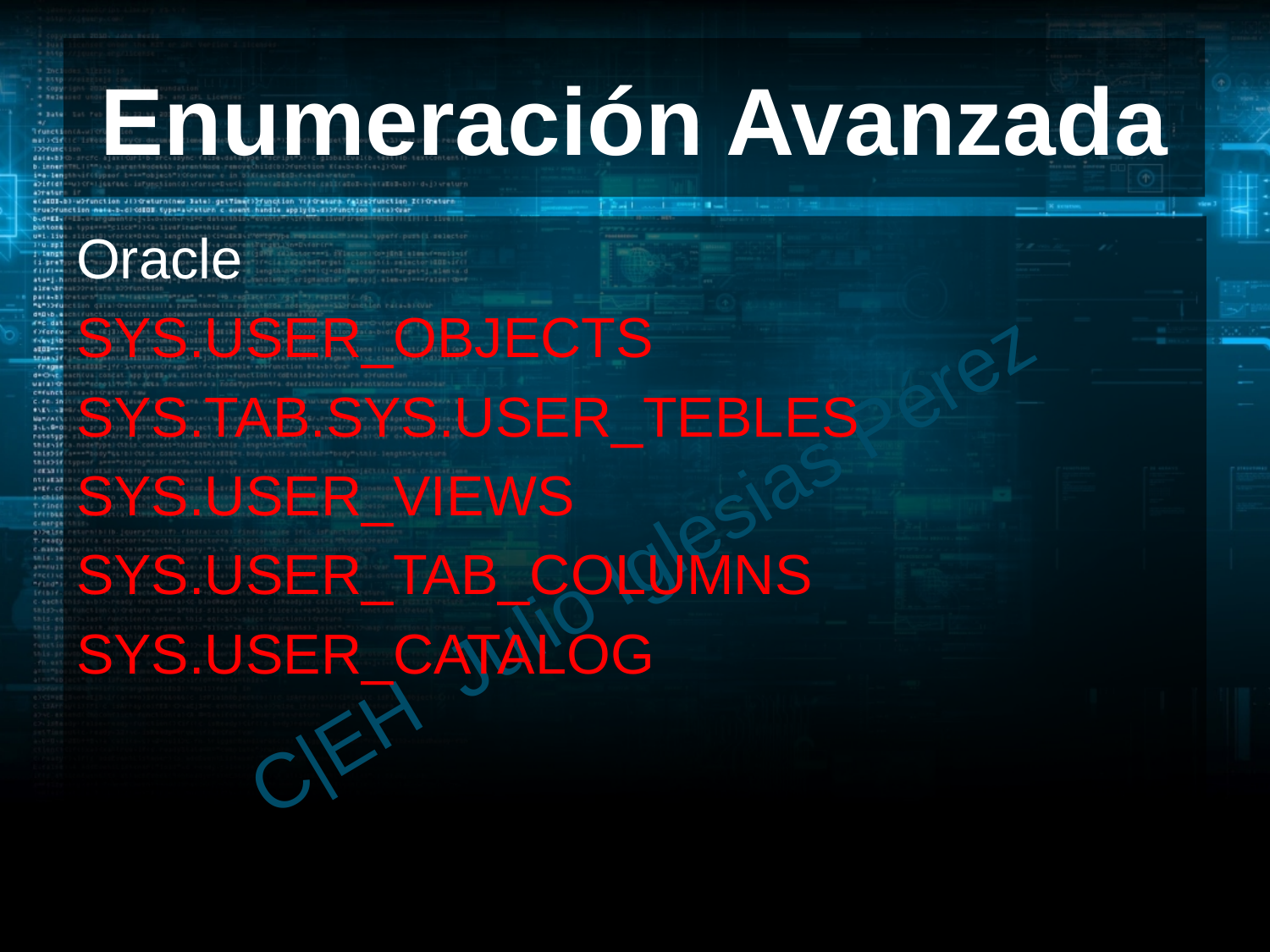

# Enumeración Avanzada
Oracle
SYS.USER_OBJECTS
SYS.TAB.SYS.USER_TEBLES
SYS.USER_VIEWS
SYS.USER_TAB_COLUMNS
SYS.USER_CATALOG
C|EH  Julio Iglesias Pérez